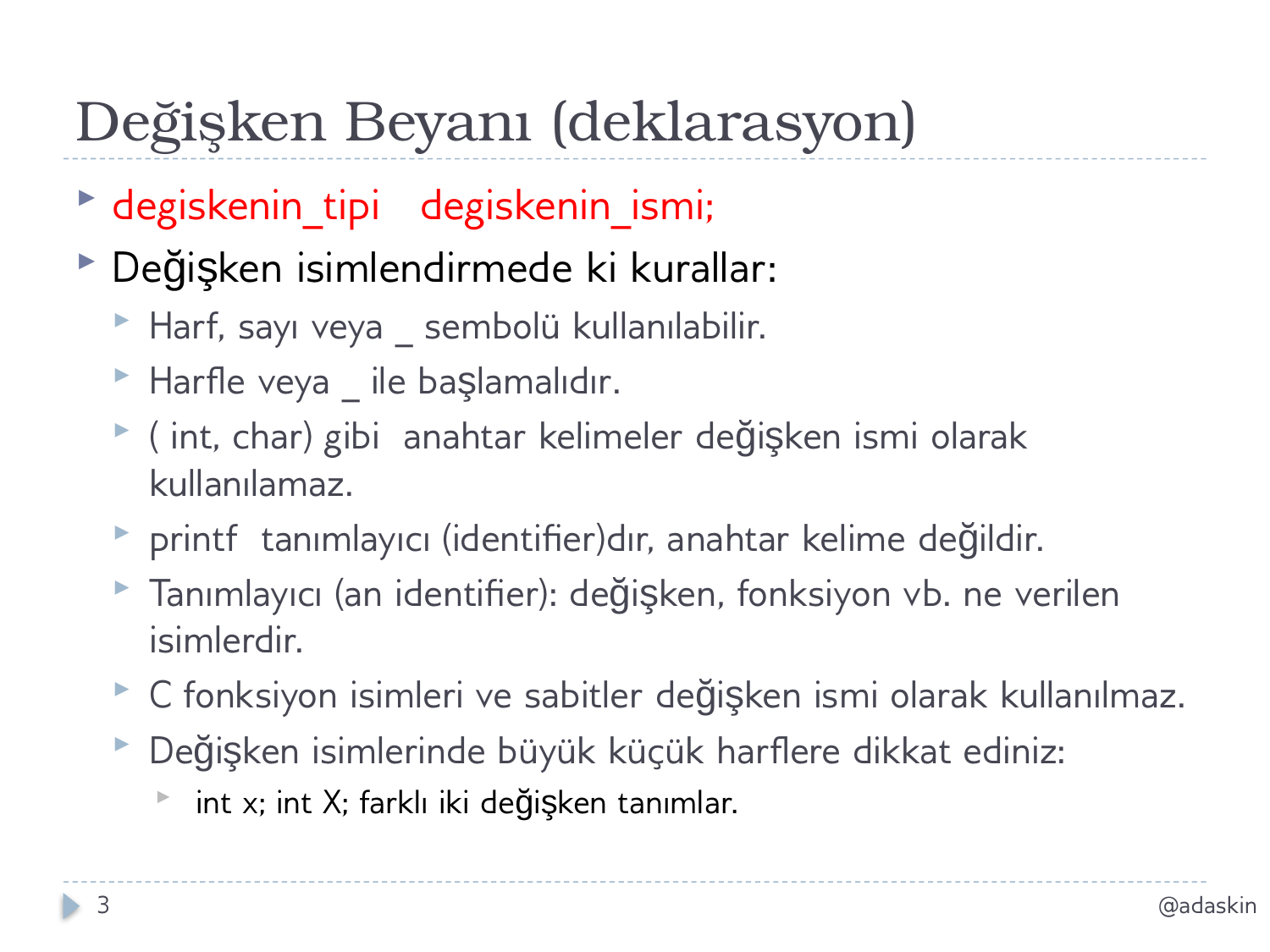

# Değişken Beyanı (deklarasyon)
degiskenin_tipi   degiskenin_ismi;
Değişken isimlendirmede ki kurallar:
Harf, sayı veya _ sembolü kullanılabilir.
Harfle veya _ ile başlamalıdır.
( int, char) gibi  anahtar kelimeler değişken ismi olarak kullanılamaz.
printf  tanımlayıcı (identifier)dır, anahtar kelime değildir.
Tanımlayıcı (an identifier): değişken, fonksiyon vb. ne verilen isimlerdir.
C fonksiyon isimleri ve sabitler değişken ismi olarak kullanılmaz.
Değişken isimlerinde büyük küçük harflere dikkat ediniz:
 int x; int X; farklı iki değişken tanımlar.

3
@adaskin